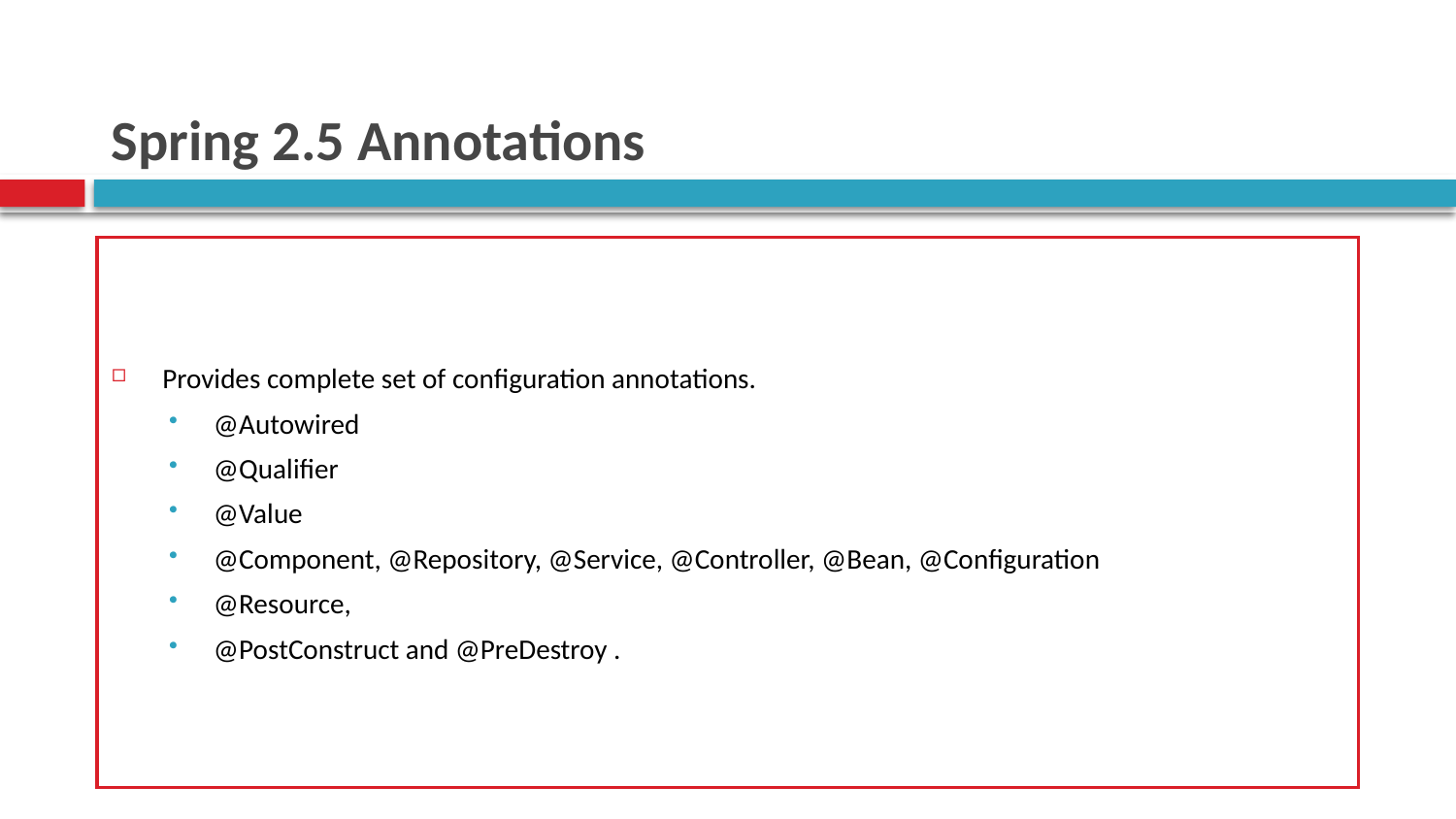

# Spring 2.5 Annotations
Provides complete set of configuration annotations.
@Autowired
@Qualifier
@Value
@Component, @Repository, @Service, @Controller, @Bean, @Configuration
@Resource,
@PostConstruct and @PreDestroy .